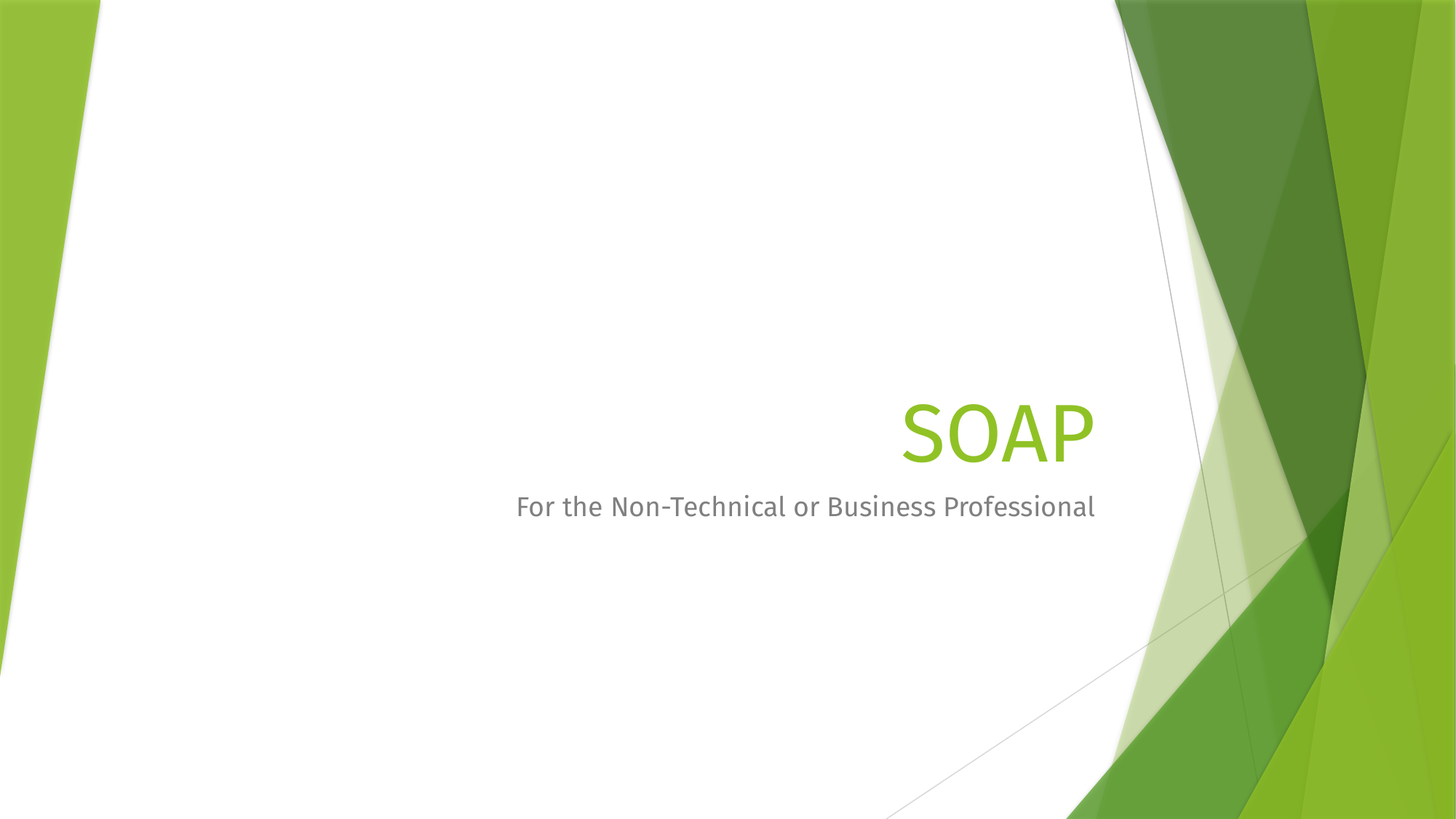

# SOAP
For the Non-Technical or Business Professional